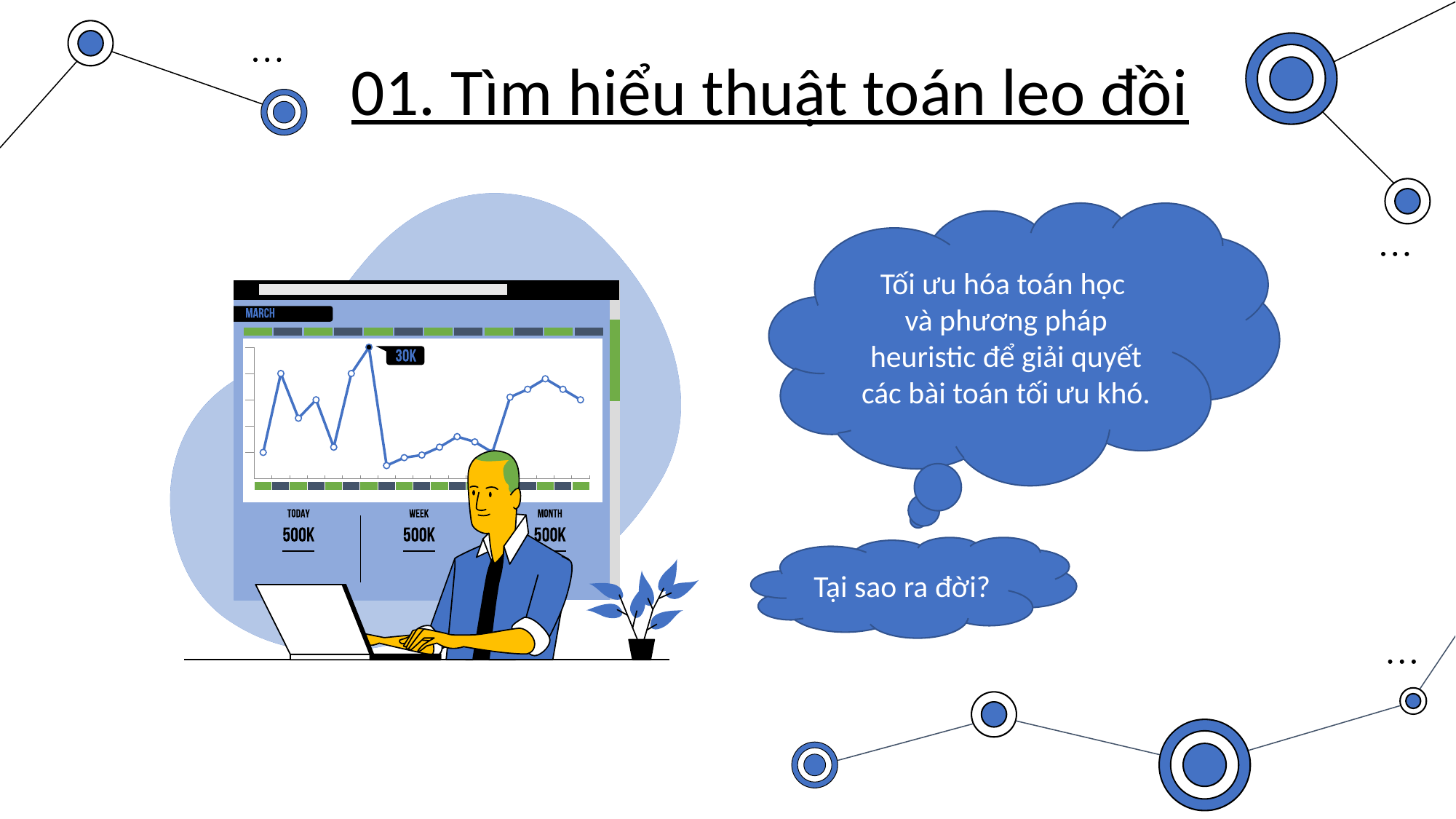

01. Tìm hiểu thuật toán leo đồi

Tối ưu hóa toán học
và phương pháp heuristic để giải quyết các bài toán tối ưu khó.
Tại sao ra đời?